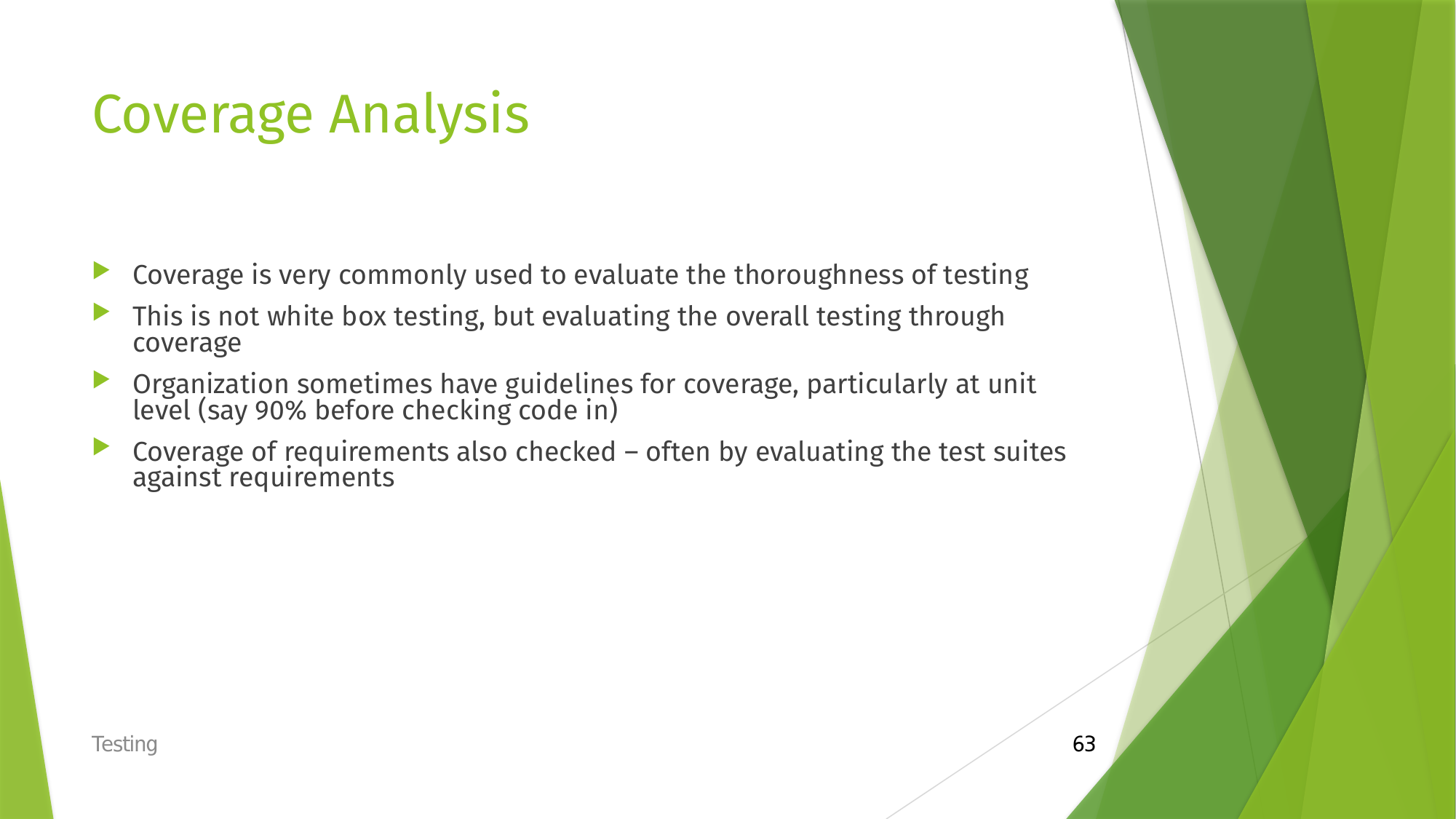

# Coverage Analysis
Coverage is very commonly used to evaluate the thoroughness of testing
This is not white box testing, but evaluating the overall testing through coverage
Organization sometimes have guidelines for coverage, particularly at unit level (say 90% before checking code in)
Coverage of requirements also checked – often by evaluating the test suites against requirements
Testing
63